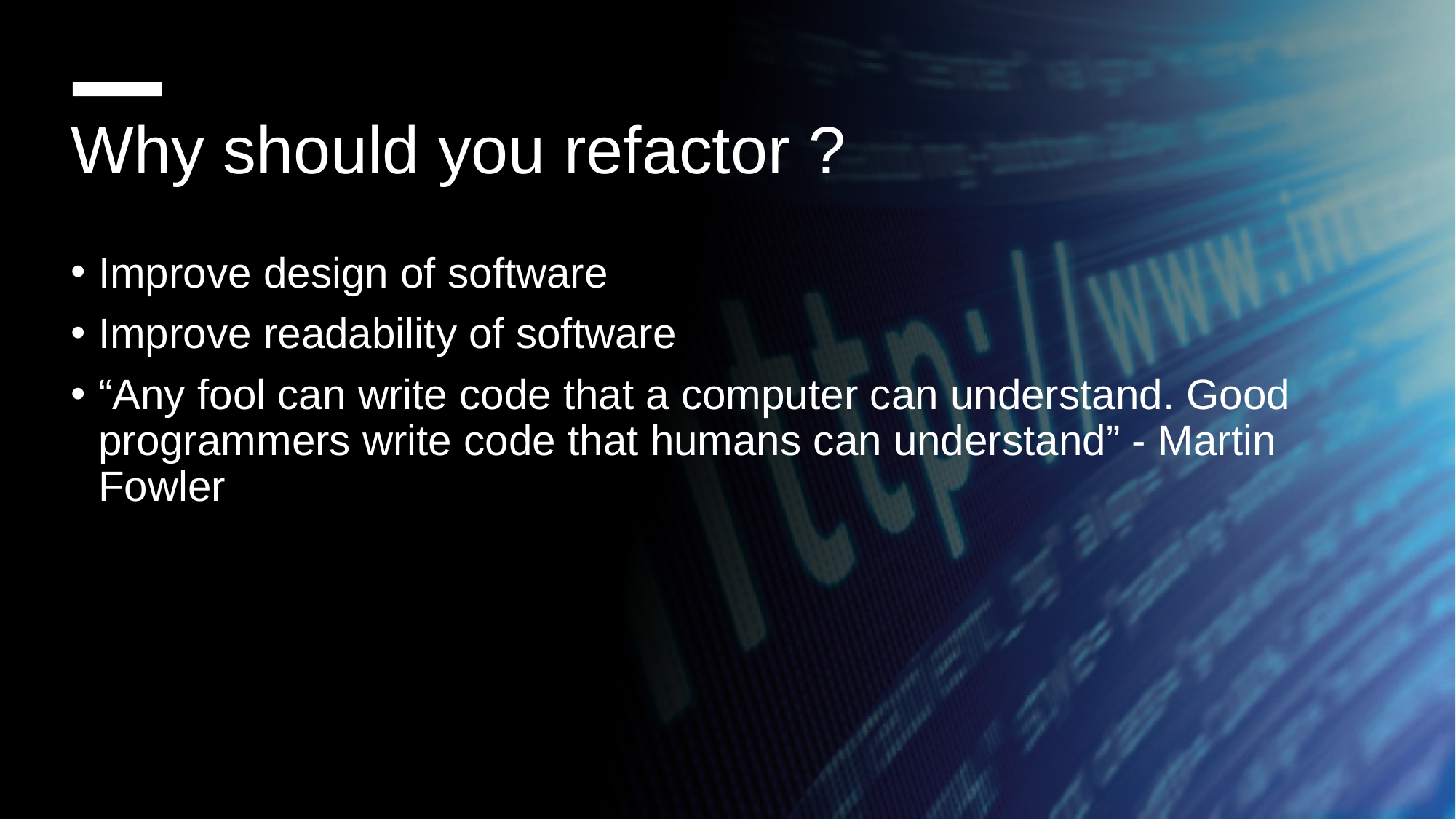

Why should you refactor ?
Improve design of software
Improve readability of software
“Any fool can write code that a computer can understand. Good programmers write code that humans can understand” - Martin Fowler